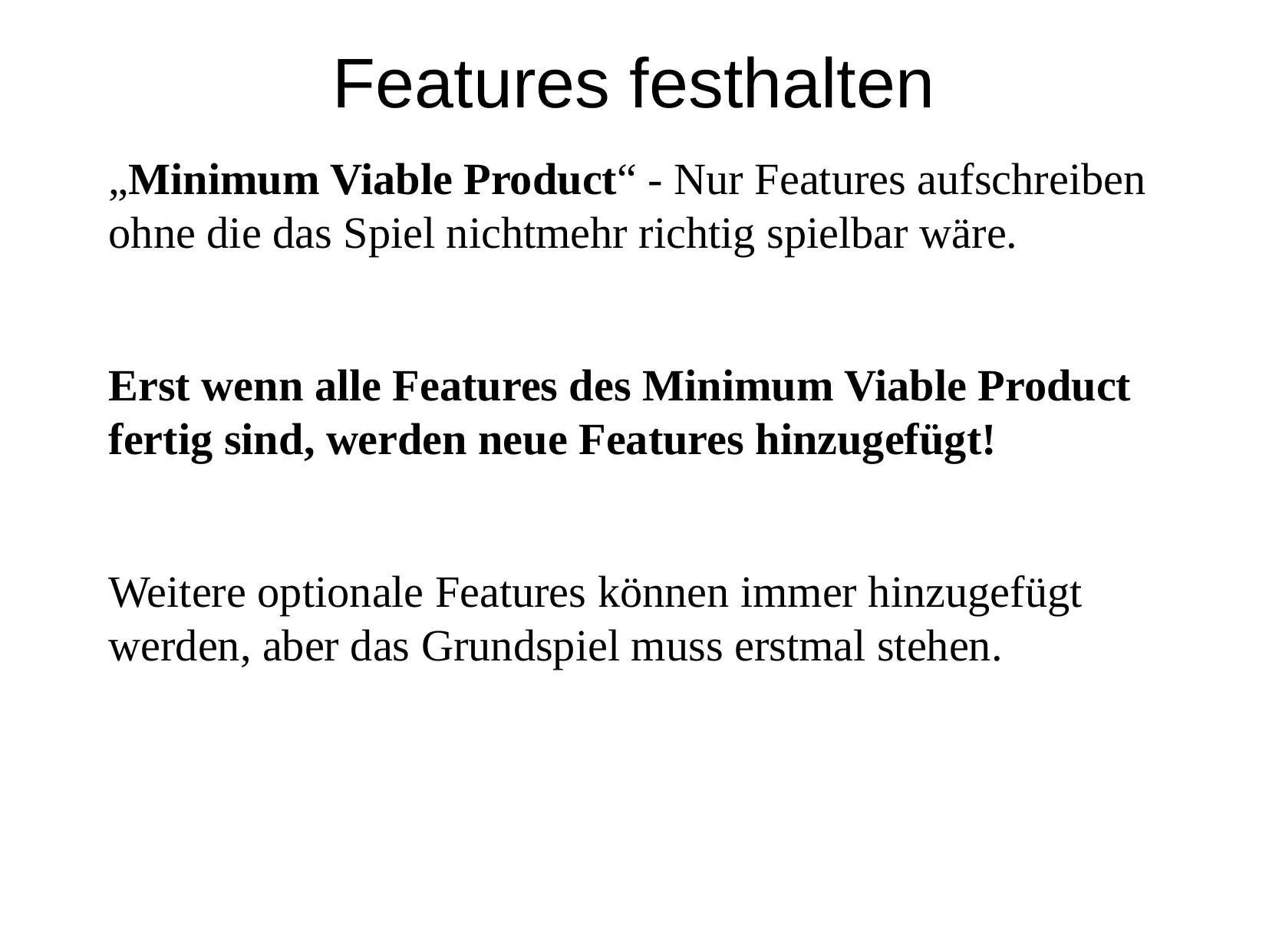

Features festhalten
	„Minimum Viable Product“ - Nur Features aufschreiben ohne die das Spiel nichtmehr richtig spielbar wäre.

	Erst wenn alle Features des Minimum Viable Product fertig sind, werden neue Features hinzugefügt!

	Weitere optionale Features können immer hinzugefügt werden, aber das Grundspiel muss erstmal stehen.